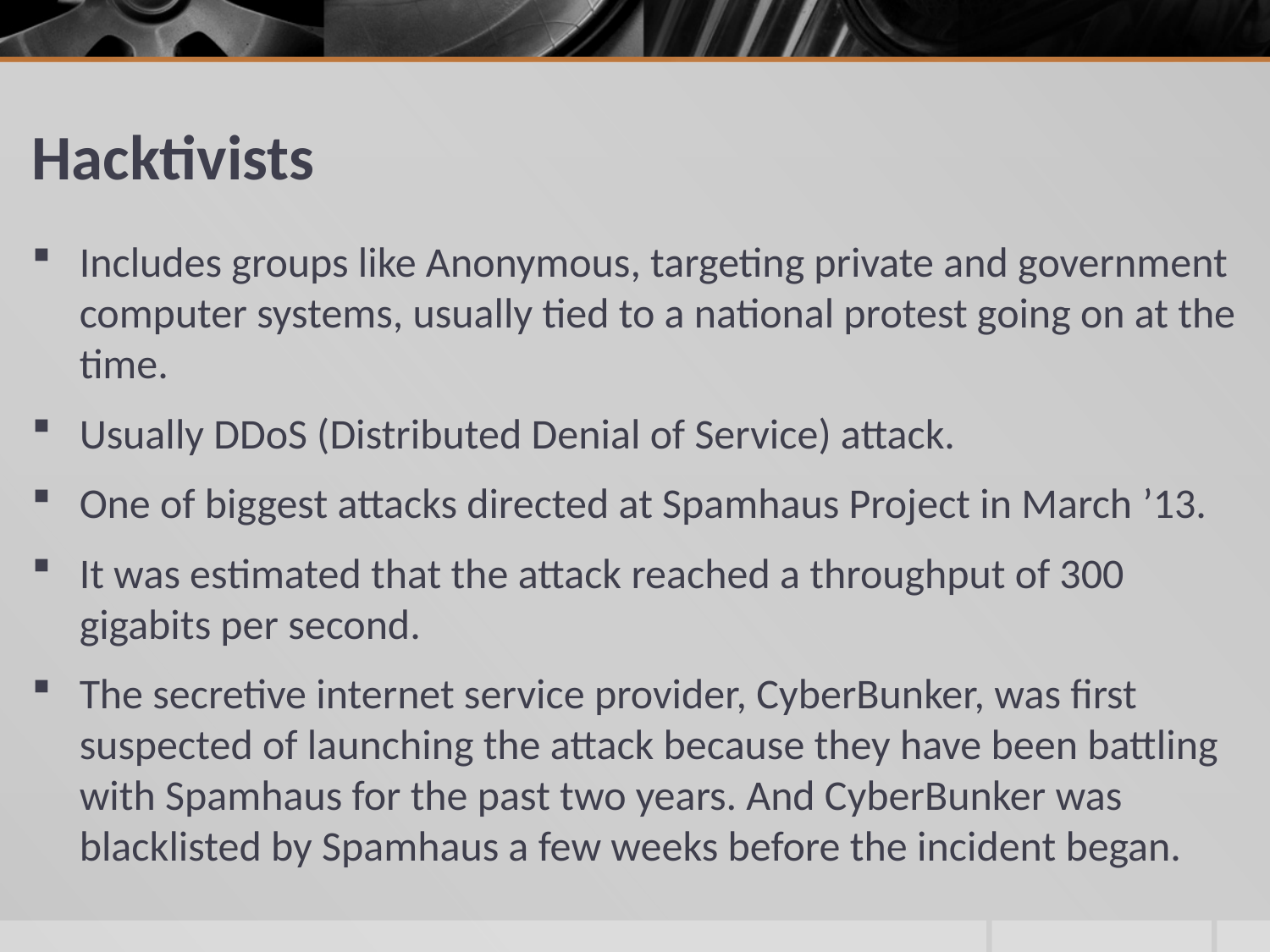

# Hacktivists
Includes groups like Anonymous, targeting private and government computer systems, usually tied to a national protest going on at the time.
Usually DDoS (Distributed Denial of Service) attack.
One of biggest attacks directed at Spamhaus Project in March ’13.
It was estimated that the attack reached a throughput of 300 gigabits per second.
The secretive internet service provider, CyberBunker, was first suspected of launching the attack because they have been battling with Spamhaus for the past two years. And CyberBunker was blacklisted by Spamhaus a few weeks before the incident began.